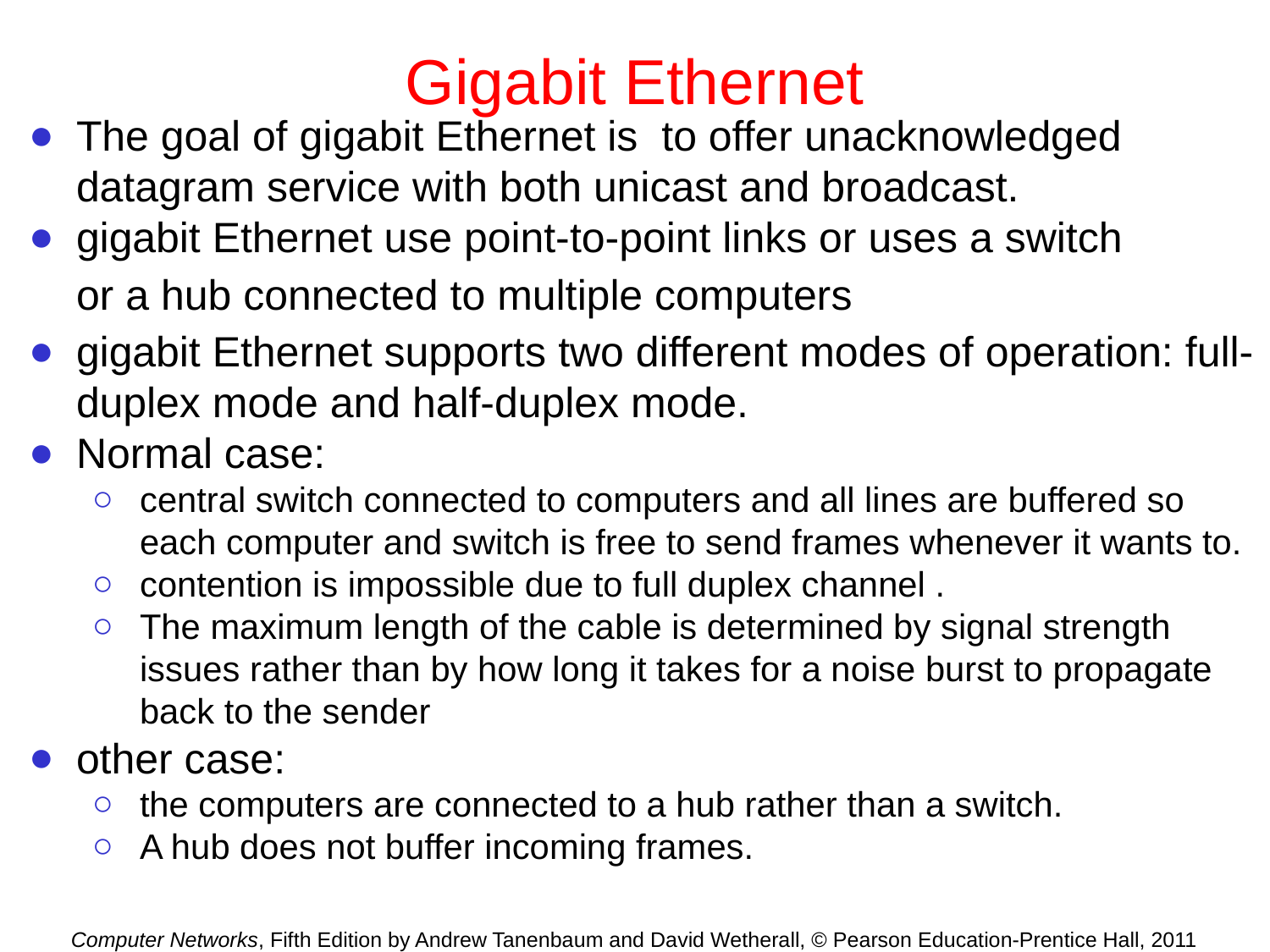

# Gigabit Ethernet
The goal of gigabit Ethernet is  to offer unacknowledged datagram service with both unicast and broadcast.
gigabit Ethernet use point-to-point links or uses a switch
or a hub connected to multiple computers
gigabit Ethernet supports two different modes of operation: full-duplex mode and half-duplex mode.
Normal case:
central switch connected to computers and all lines are buffered so each computer and switch is free to send frames whenever it wants to.
contention is impossible due to full duplex channel .
The maximum length of the cable is determined by signal strength issues rather than by how long it takes for a noise burst to propagate back to the sender
other case:
the computers are connected to a hub rather than a switch.
A hub does not buffer incoming frames.